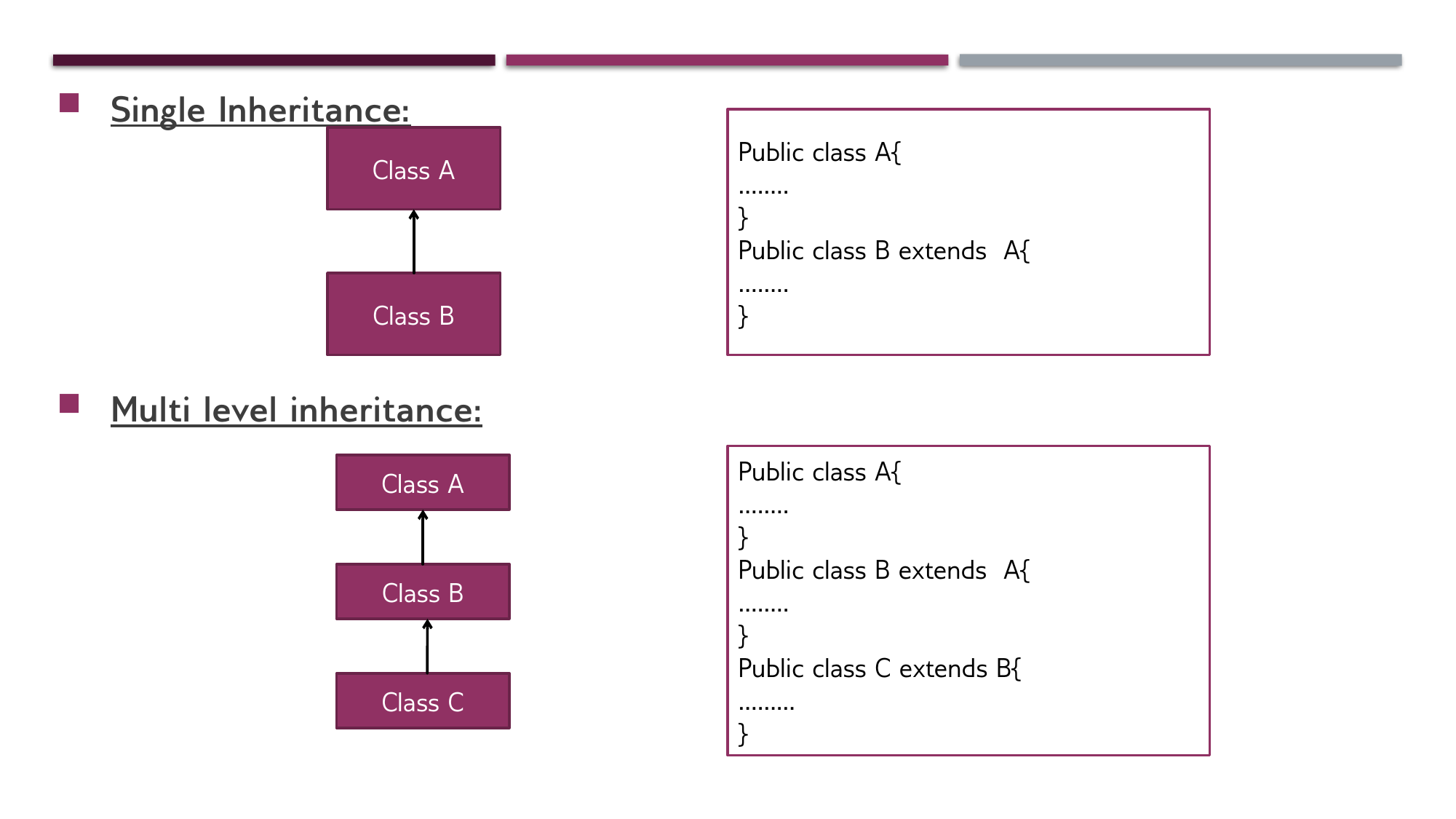

Single Inheritance:

Multi level inheritance:

Public class A{
……..
}
Public class B extends  A{
……..
}
Class A
Class B
Public class A{
……..
}
Public class B extends  A{
……..
}
Public class C extends B{
………
}
Class A
Class B
Class C